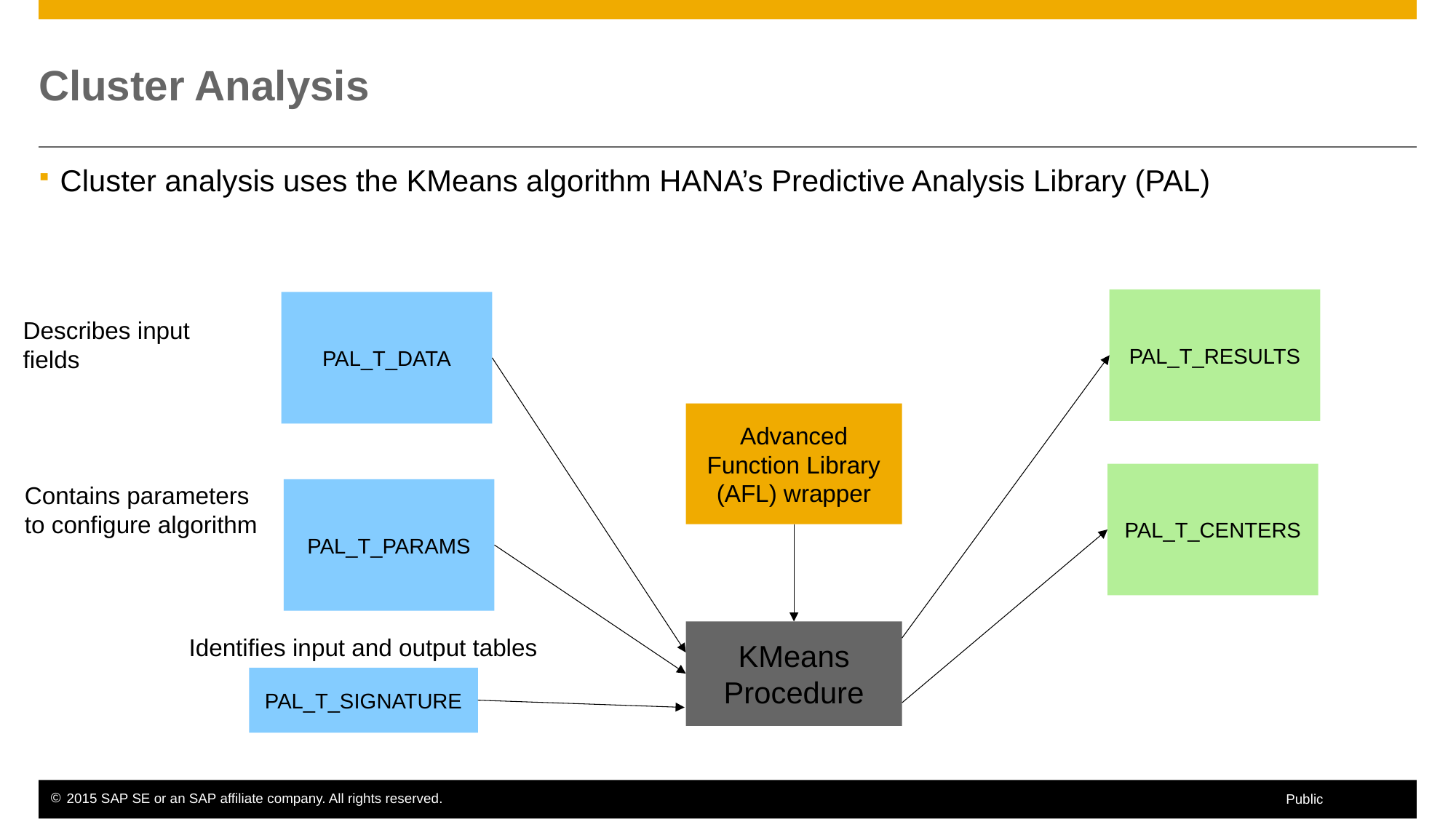

# Cluster Analysis
Cluster analysis uses the KMeans algorithm HANA’s Predictive Analysis Library (PAL)
PAL_T_RESULTS
PAL_T_DATA
Describes input
fields
Advanced Function Library (AFL) wrapper
PAL_T_CENTERS
PAL_T_PARAMS
Contains parameters
to configure algorithm
KMeans Procedure
Identifies input and output tables
PAL_T_SIGNATURE